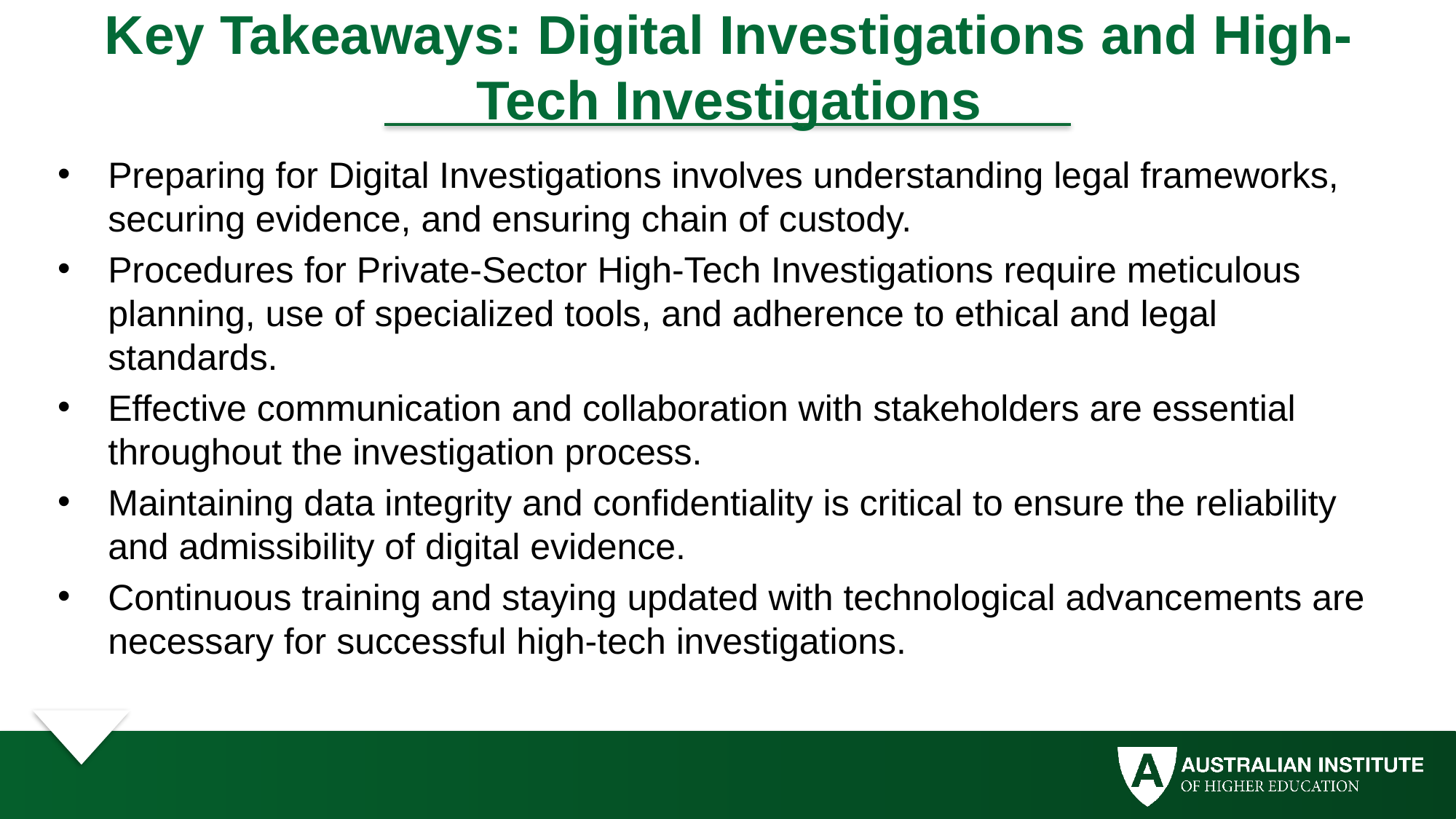

# Key Takeaways: Digital Investigations and High-Tech Investigations
Preparing for Digital Investigations involves understanding legal frameworks, securing evidence, and ensuring chain of custody.
Procedures for Private-Sector High-Tech Investigations require meticulous planning, use of specialized tools, and adherence to ethical and legal standards.
Effective communication and collaboration with stakeholders are essential throughout the investigation process.
Maintaining data integrity and confidentiality is critical to ensure the reliability and admissibility of digital evidence.
Continuous training and staying updated with technological advancements are necessary for successful high-tech investigations.